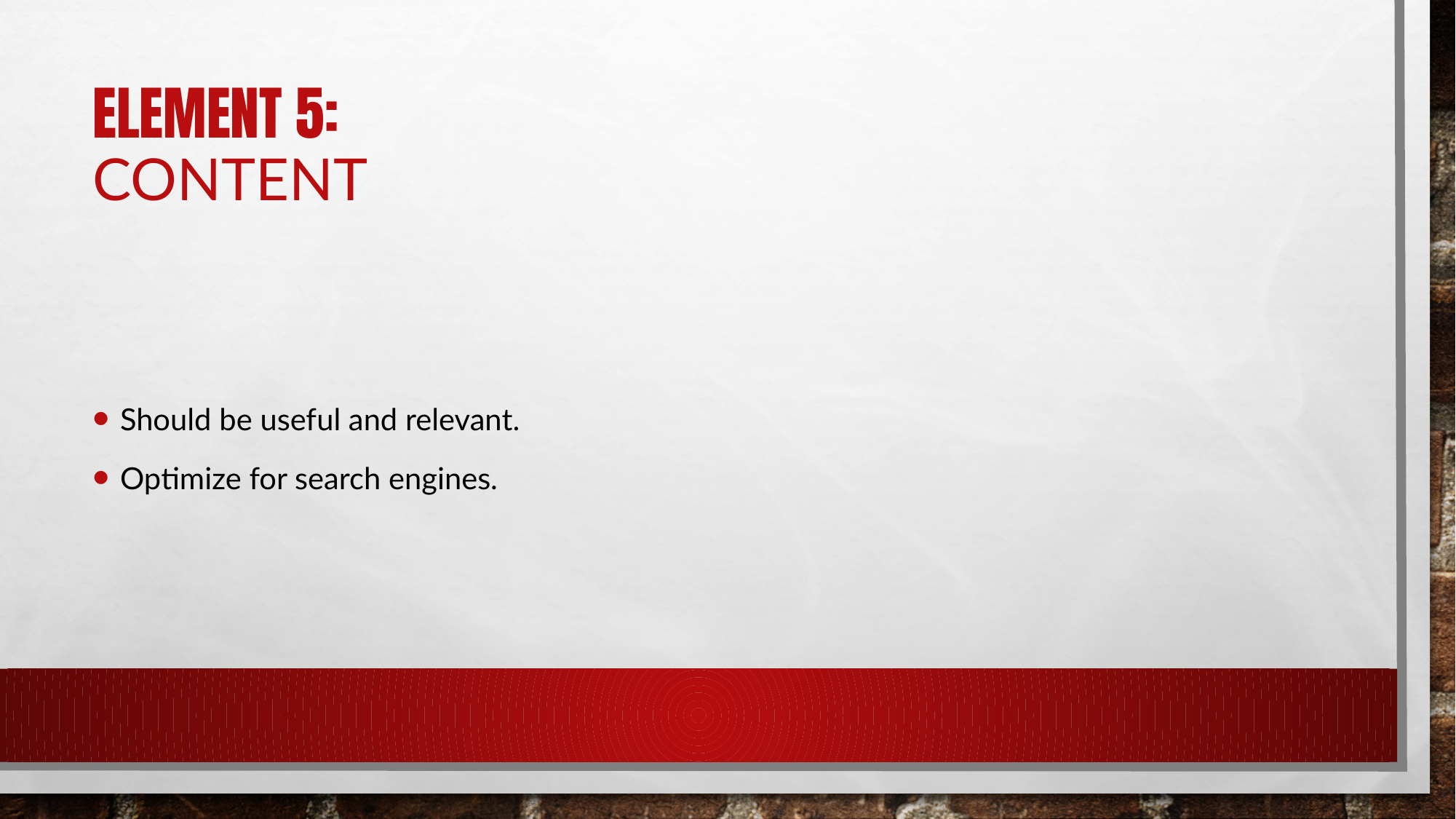

# ELEMENT 5: Content
Should be useful and relevant.
Optimize for search engines.